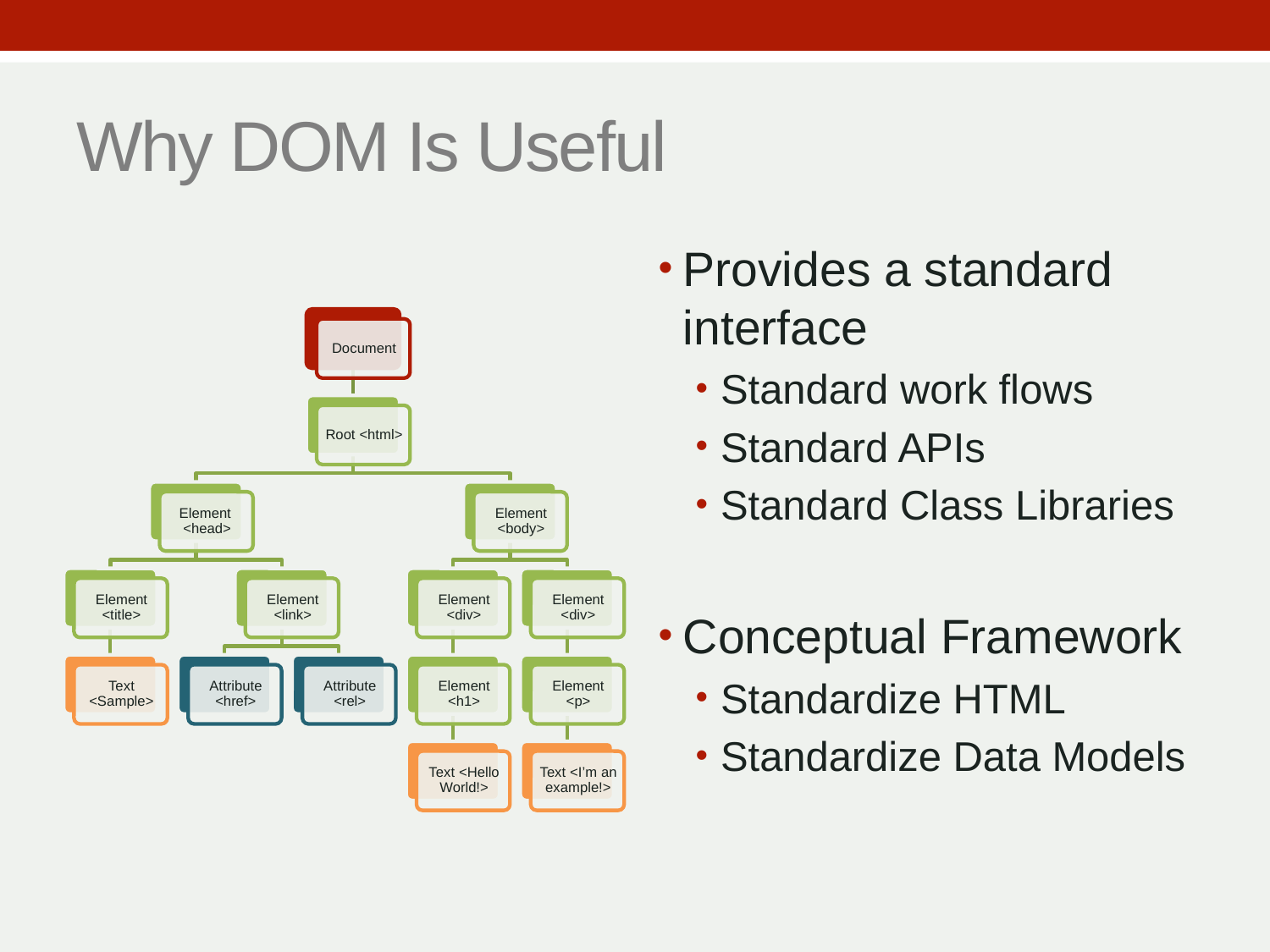

# Why DOM Is Useful
Document
Root <html>
Element  <head>
Element <title>
Text <Sample>
Element <link>
Attribute <href>
Attribute <rel>
Element <body>
Element <div>
Element <h1>
Text <Hello World!>
Element <div>
Element <p>
Text <I’m an example!>
Provides a standard interface
Standard work flows
Standard APIs
Standard Class Libraries

Conceptual Framework
Standardize HTML
Standardize Data Models